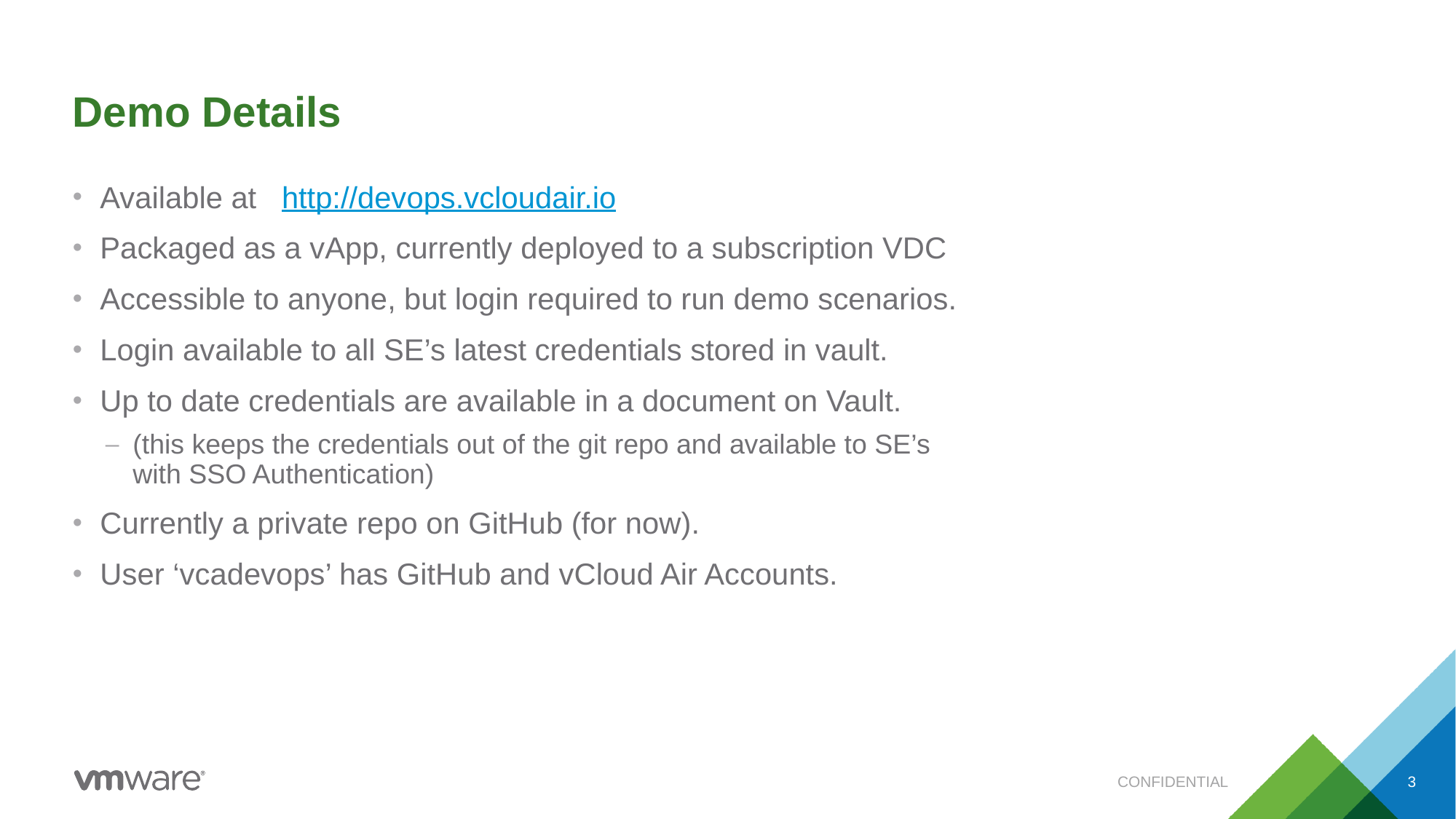

# Demo Details
Available at   http://devops.vcloudair.io
Packaged as a vApp, currently deployed to a subscription VDC
Accessible to anyone, but login required to run demo scenarios.
Login available to all SE’s latest credentials stored in vault.
Up to date credentials are available in a document on Vault.
(this keeps the credentials out of the git repo and available to SE’s
with SSO Authentication)
Currently a private repo on GitHub (for now).
User ‘vcadevops’ has GitHub and vCloud Air Accounts.

CONFIDENTIAL
3